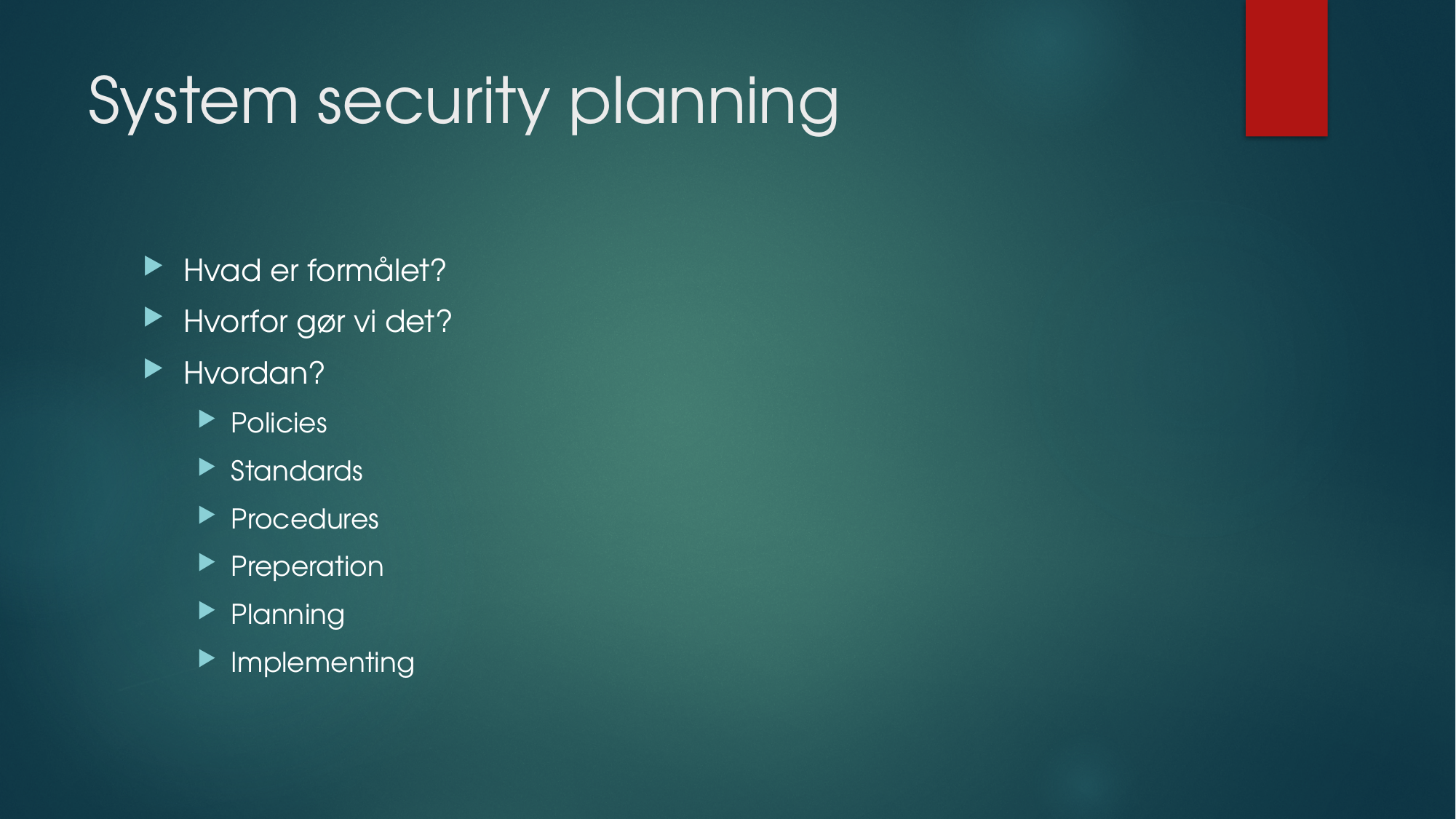

# System security planning
Hvad er formålet?
Hvorfor gør vi det?
Hvordan?
Policies
Standards
Procedures
Preperation
Planning
Implementing